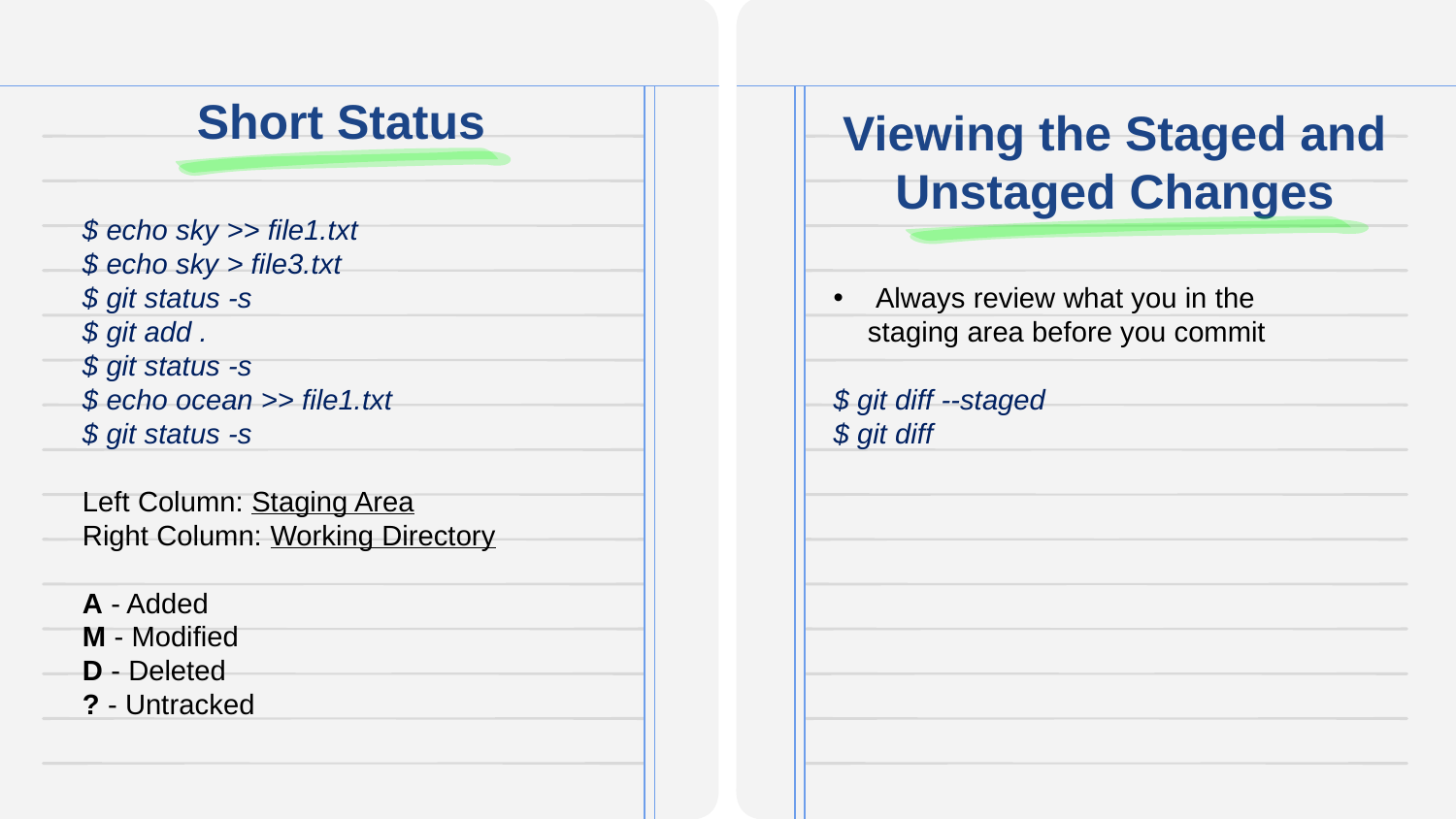

# Short Status
Viewing the Staged and Unstaged Changes

$ echo sky >> file1.txt
$ echo sky > file3.txt
$ git status -s
$ git add .
$ git status -s
$ echo ocean >> file1.txt
$ git status -s

Left Column: Staging Area
Right Column: Working Directory

A - Added
M - Modified
D - Deleted
? - Untracked

 Always review what you in the staging area before you commit

$ git diff --staged
$ git diff